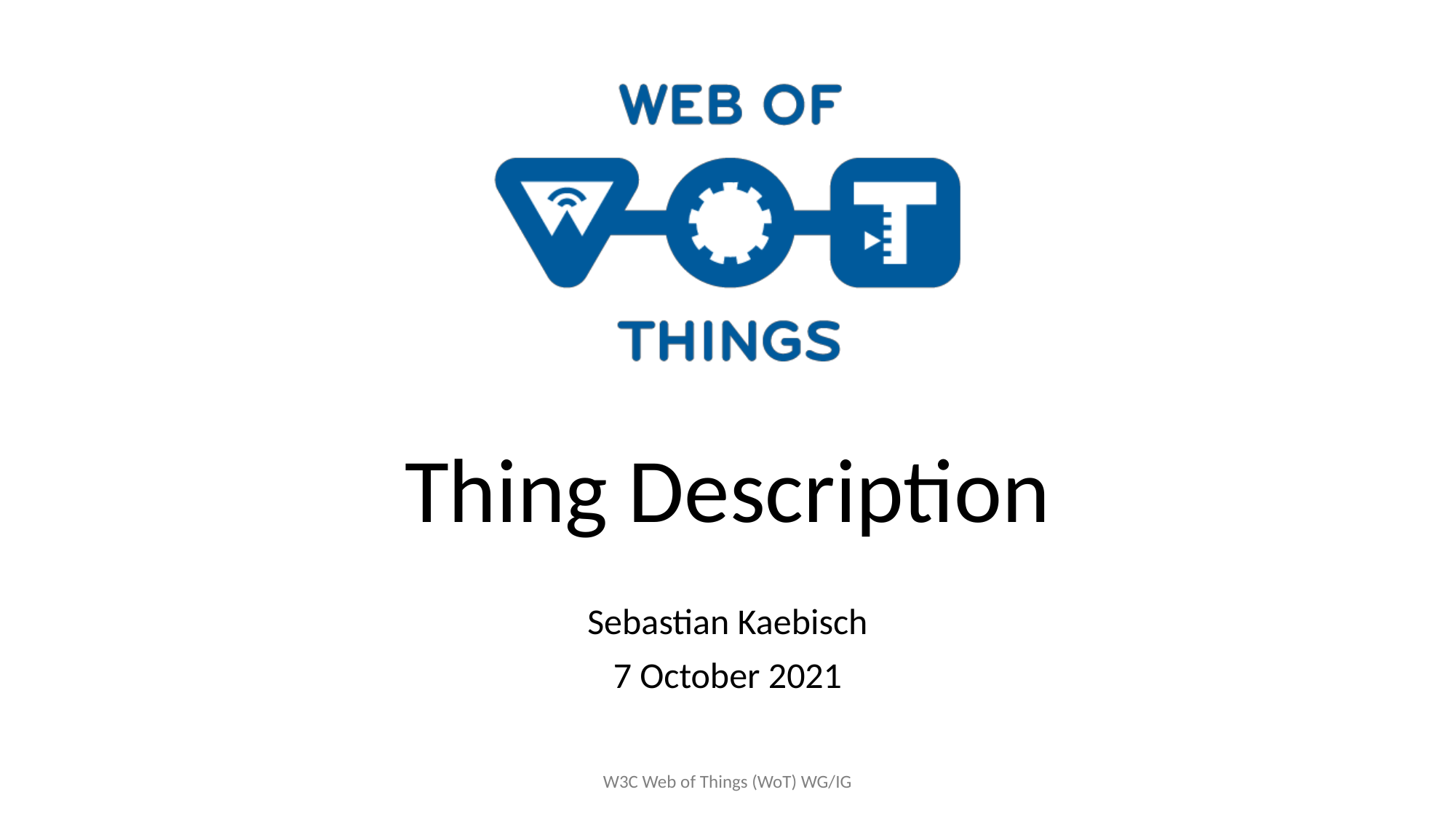

# Thing Description
Sebastian Kaebisch
7 October 2021
W3C Web of Things (WoT) WG/IG